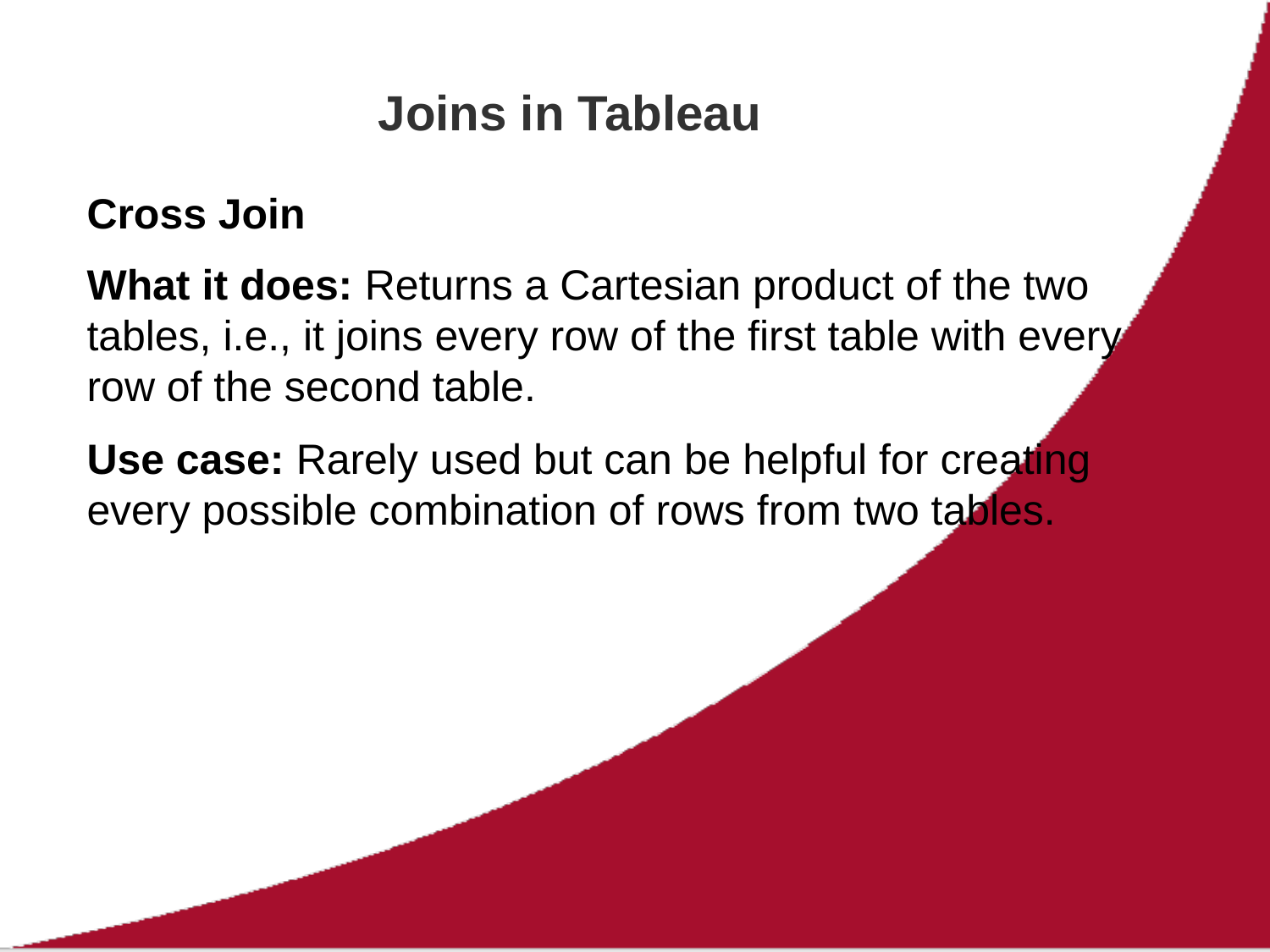

# Joins in Tableau
Cross Join
What it does: Returns a Cartesian product of the two tables, i.e., it joins every row of the first table with every row of the second table.
Use case: Rarely used but can be helpful for creating every possible combination of rows from two tables.